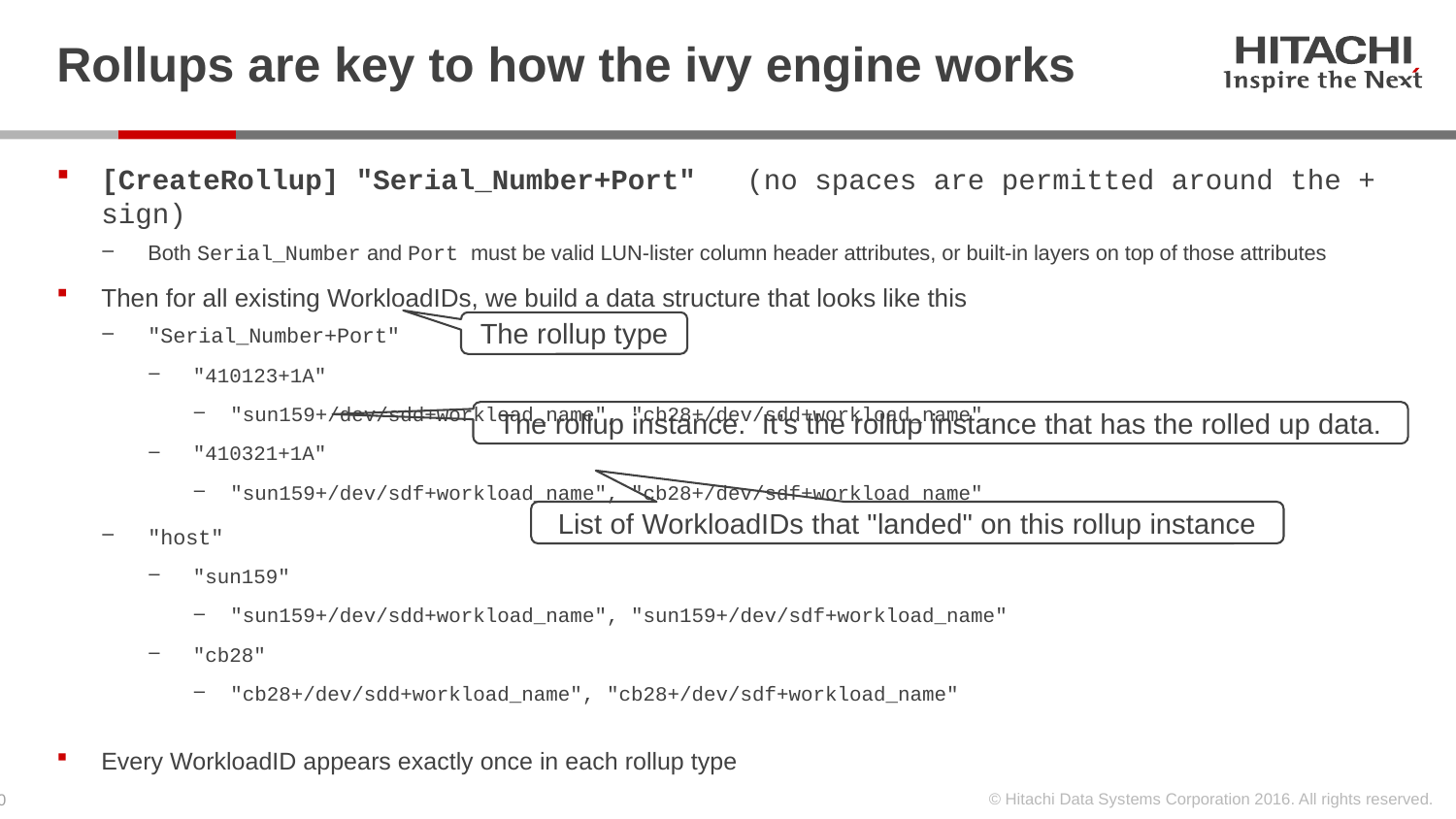

# Rollups are key to how the ivy engine works
[CreateRollup] "Serial_Number+Port"   (no spaces are permitted around the + sign)
Both Serial_Number and Port must be valid LUN-lister column header attributes, or built-in layers on top of those attributes
Then for all existing WorkloadIDs, we build a data structure that looks like this
"Serial_Number+Port"
"410123+1A"
"sun159+/dev/sdd+workload_name", "cb28+/dev/sdd+workload_name",
"410321+1A"
"sun159+/dev/sdf+workload_name", "cb28+/dev/sdf+workload_name"
"host"
"sun159"
"sun159+/dev/sdd+workload_name", "sun159+/dev/sdf+workload_name"
"cb28"
"cb28+/dev/sdd+workload_name", "cb28+/dev/sdf+workload_name"
Every WorkloadID appears exactly once in each rollup type
The rollup type
The rollup instance.  It’s the rollup instance that has the rolled up data.
List of WorkloadIDs that "landed" on this rollup instance